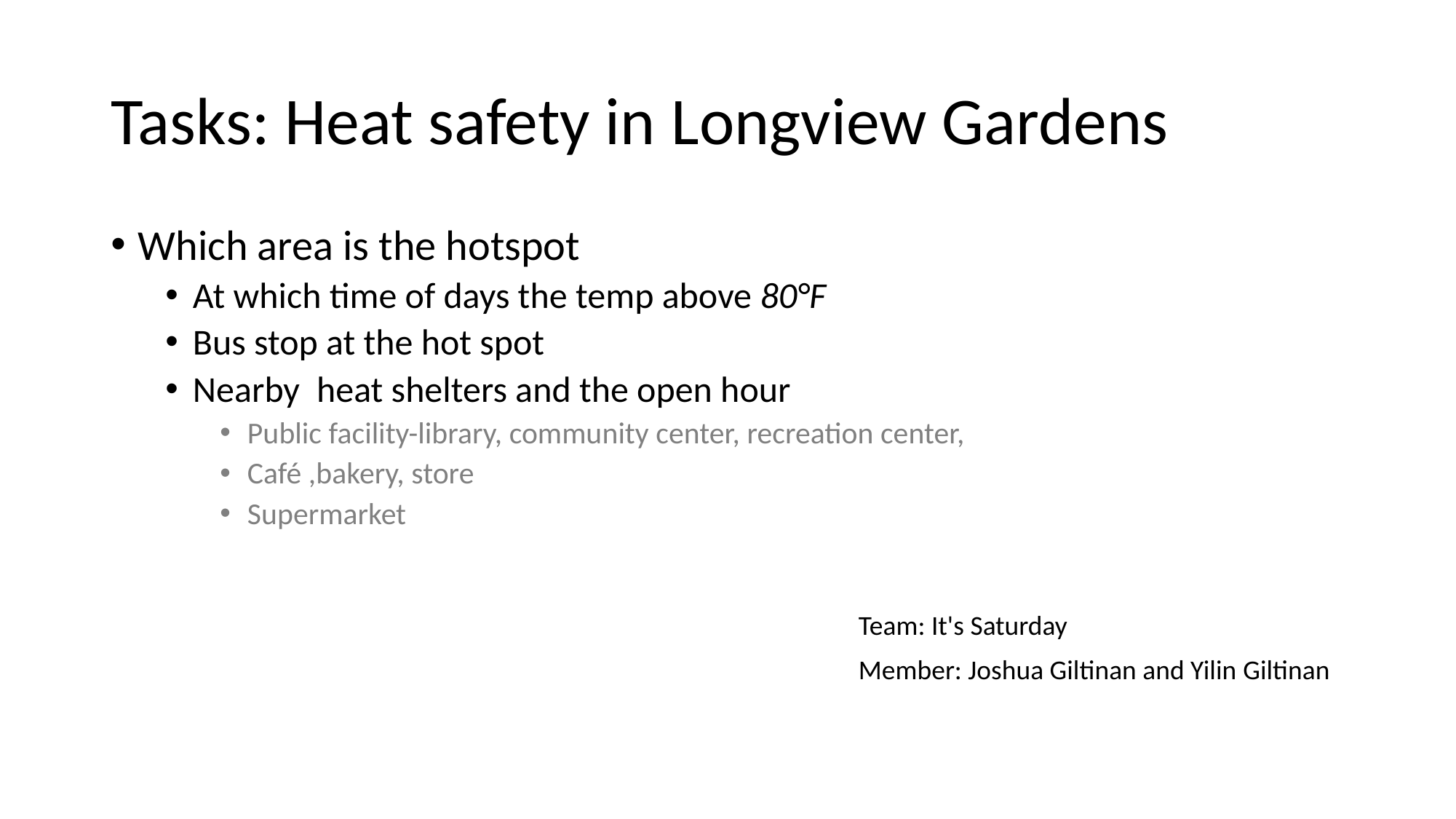

# Tasks: Heat safety in Longview Gardens
Which area is the hotspot
At which time of days the temp above 80°F
Bus stop at the hot spot
Nearby  heat shelters and the open hour
Public facility-library, community center, recreation center,
Café ,bakery, store
Supermarket

Team: It's Saturday
Member: Joshua Giltinan and Yilin Giltinan